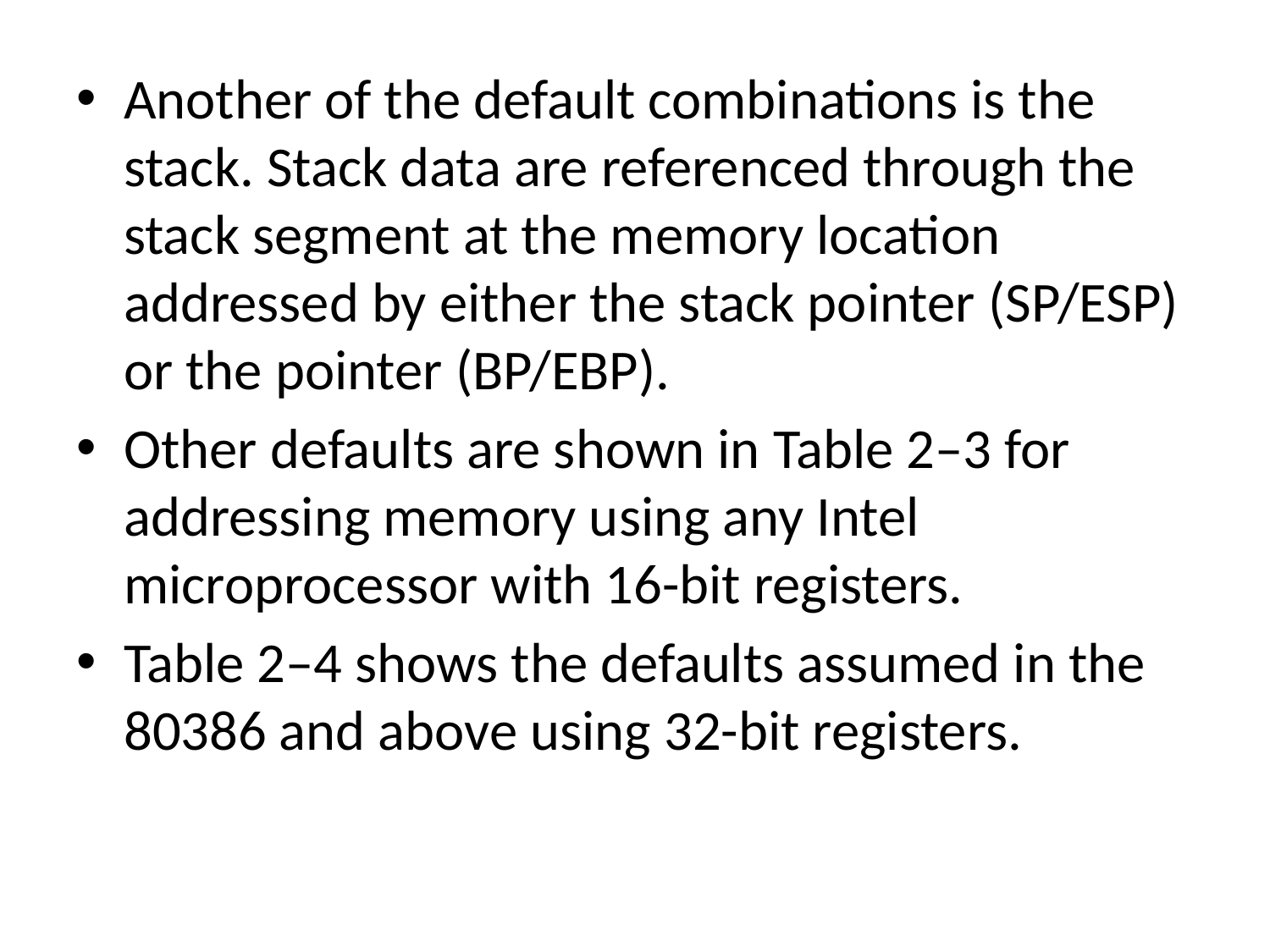

Another of the default combinations is the stack. Stack data are referenced through the stack segment at the memory location addressed by either the stack pointer (SP/ESP) or the pointer (BP/EBP).
Other defaults are shown in Table 2–3 for addressing memory using any Intel microprocessor with 16-bit registers.
Table 2–4 shows the defaults assumed in the 80386 and above using 32-bit registers.